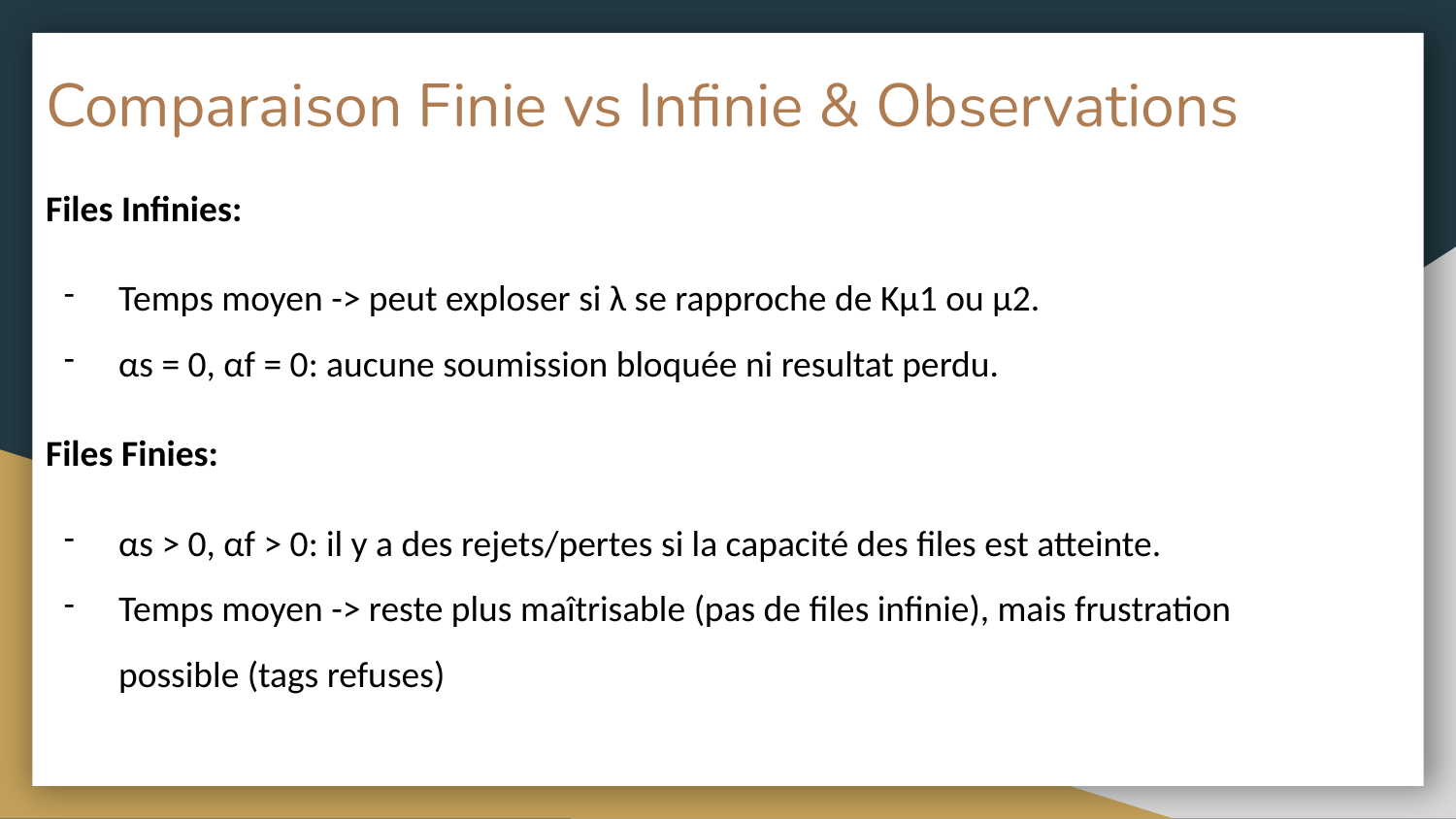

# Comparaison Finie vs Infinie & Observations
Files Infinies:
Temps moyen -> peut exploser si λ se rapproche de Kμ1 ou μ2.
αs = 0, αf = 0: aucune soumission bloquée ni resultat perdu.
Files Finies:
αs > 0, αf > 0: il y a des rejets/pertes si la capacité des files est atteinte.
Temps moyen -> reste plus maîtrisable (pas de files infinie), mais frustration possible (tags refuses)